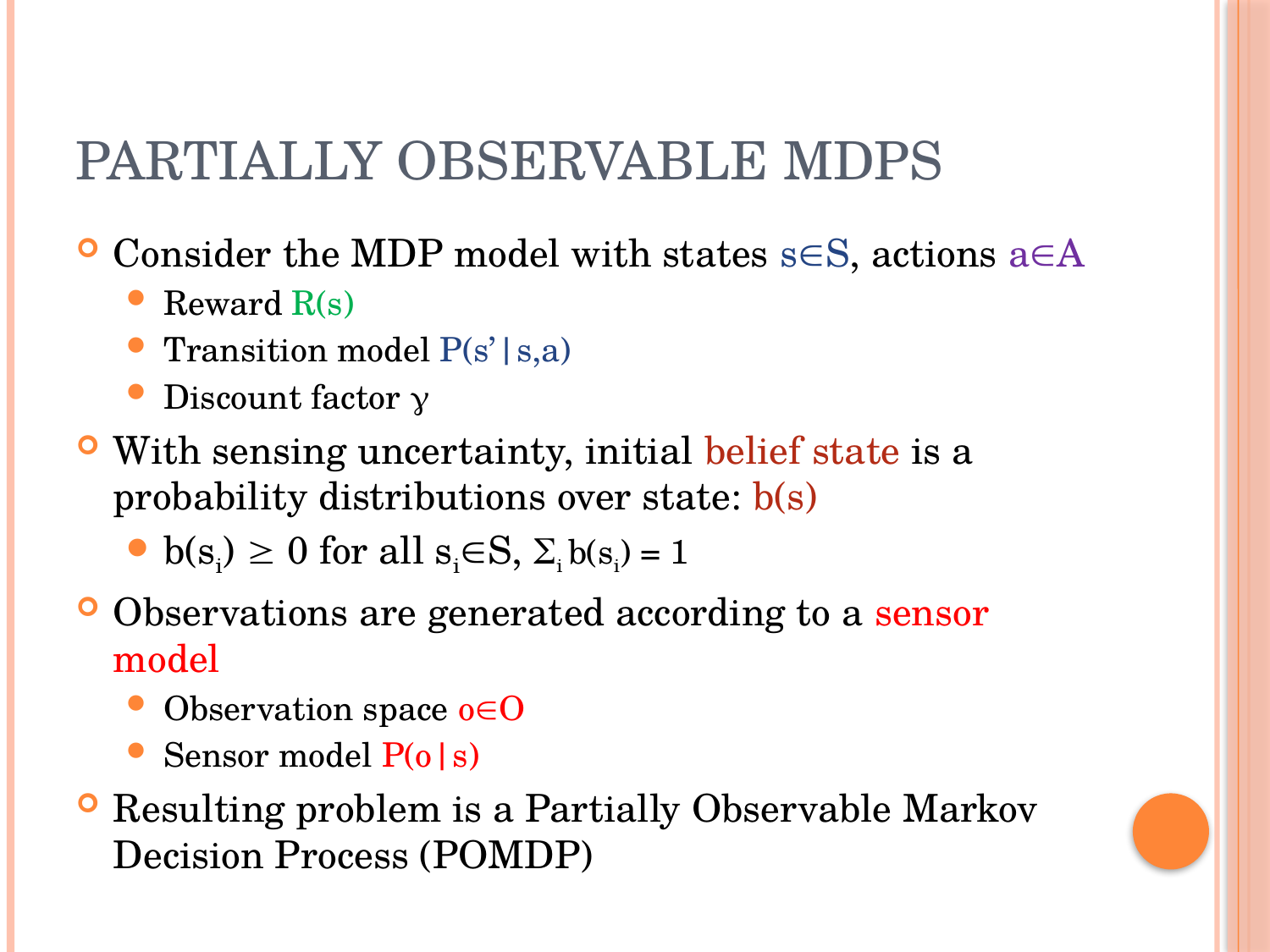

# Partially Observable MDPs
Consider the MDP model with states s∈S, actions a∈A
Reward R(s)
Transition model P(s’|s,a)
Discount factor γ
With sensing uncertainty, initial belief state is a probability distributions over state: b(s)
b(si) ≥ 0 for all si∈S, Σi b(si) = 1
Observations are generated according to a sensor model
Observation space o∈O
Sensor model P(o|s)
Resulting problem is a Partially Observable Markov Decision Process (POMDP)